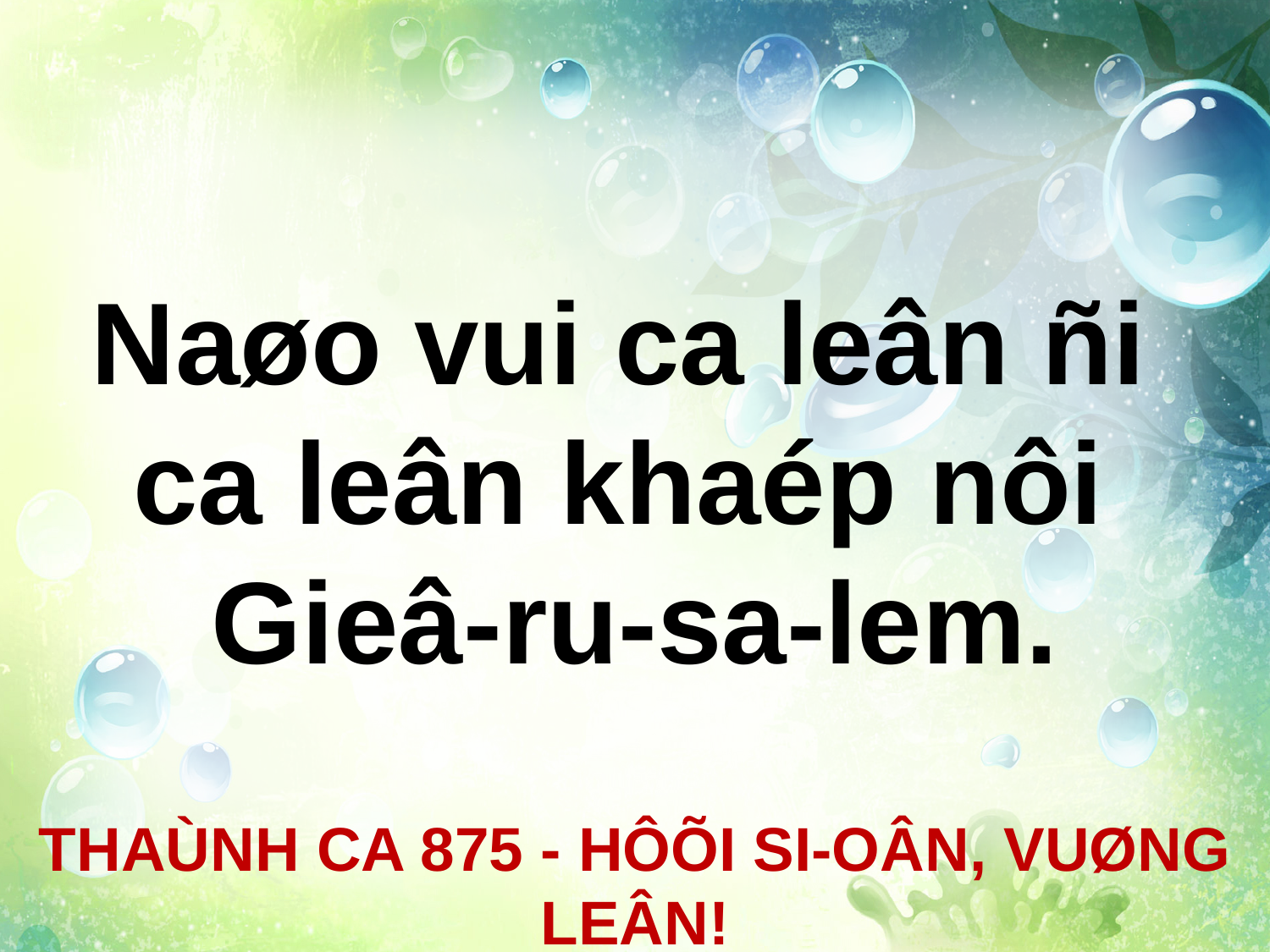

Naøo vui ca leân ñi
ca leân khaép nôi
Gieâ-ru-sa-lem.
THAÙNH CA 875 - HÔÕI SI-OÂN, VUØNG LEÂN!